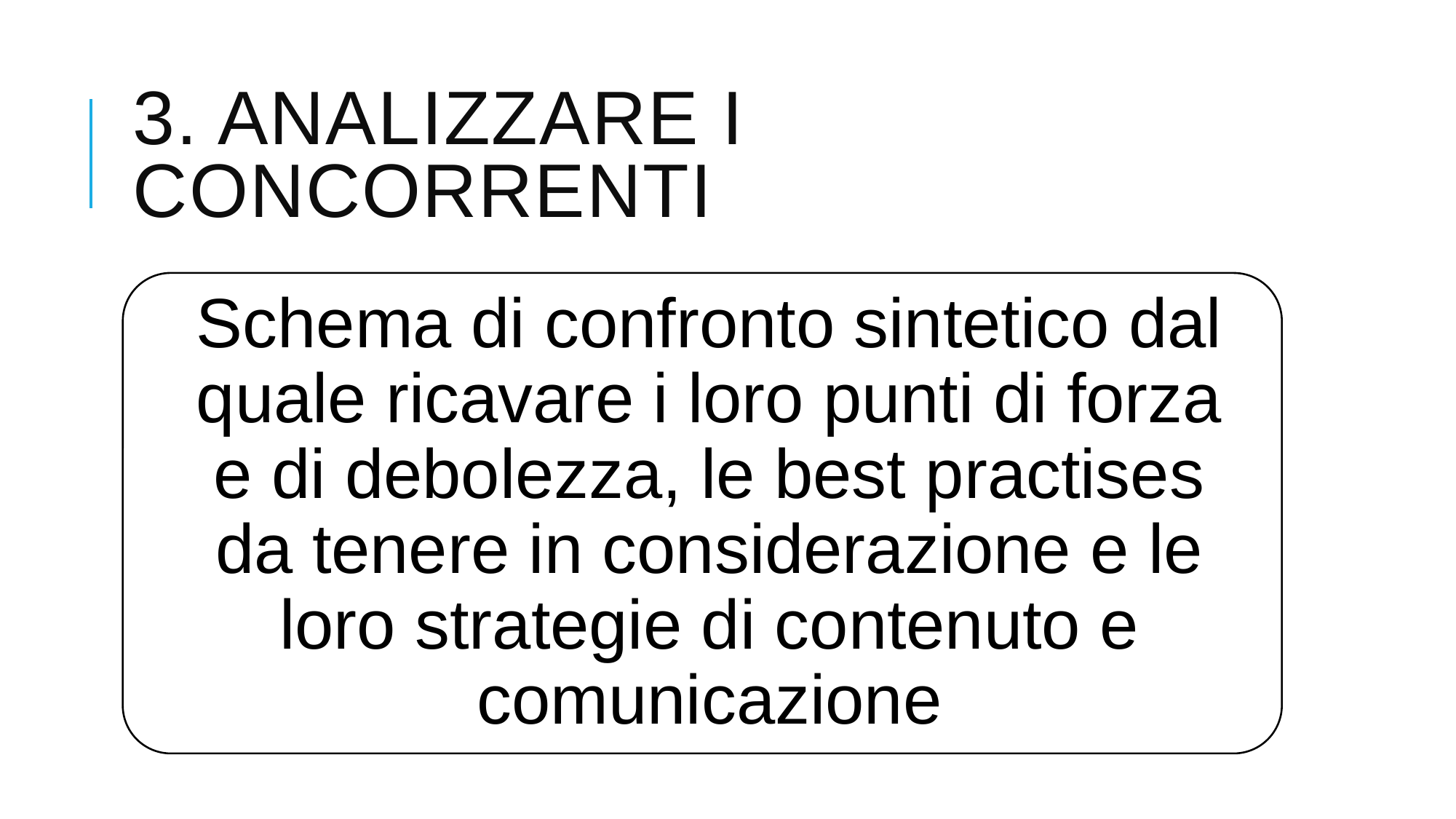

# 3. Analizzare i concorrenti
Schema di confronto sintetico dal quale ricavare i loro punti di forza e di debolezza, le best practises da tenere in considerazione e le loro strategie di contenuto e comunicazione